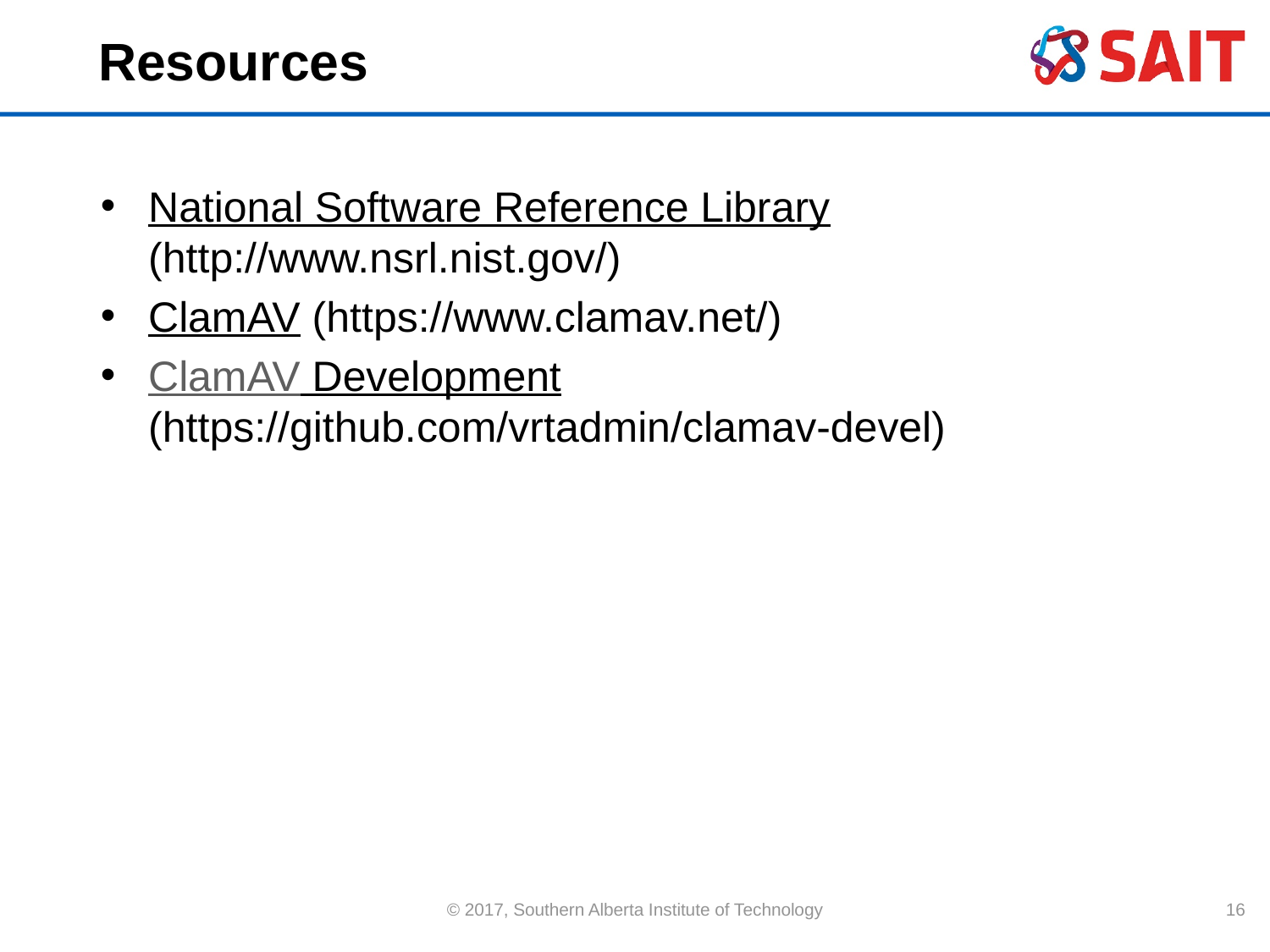

# Resources
National Software Reference Library (http://www.nsrl.nist.gov/)
ClamAV (https://www.clamav.net/)
ClamAV Development (https://github.com/vrtadmin/clamav-devel)